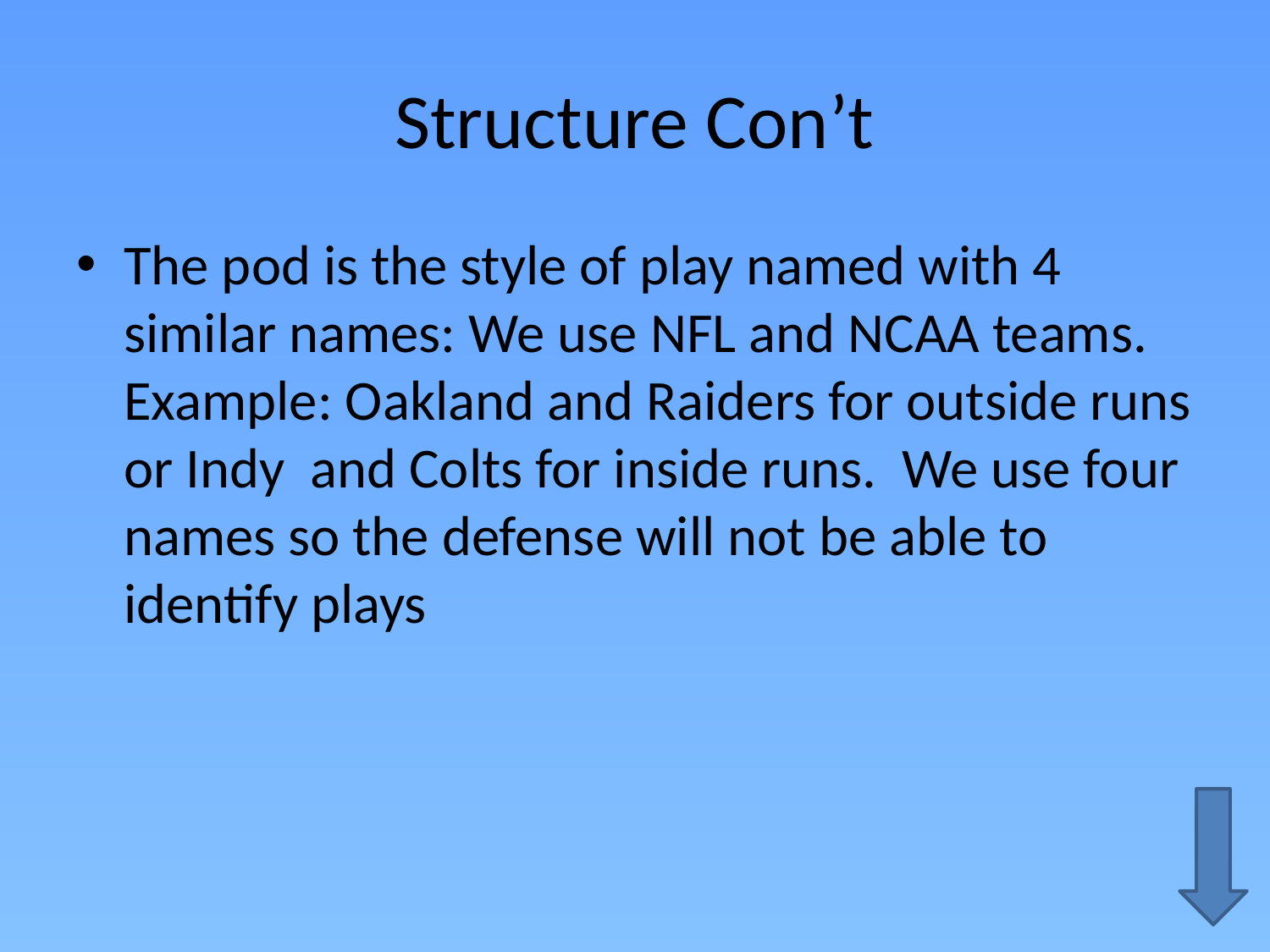

# Structure Con’t
The pod is the style of play named with 4 similar names: We use NFL and NCAA teams. Example: Oakland and Raiders for outside runs or Indy  and Colts for inside runs.  We use four names so the defense will not be able to identify plays